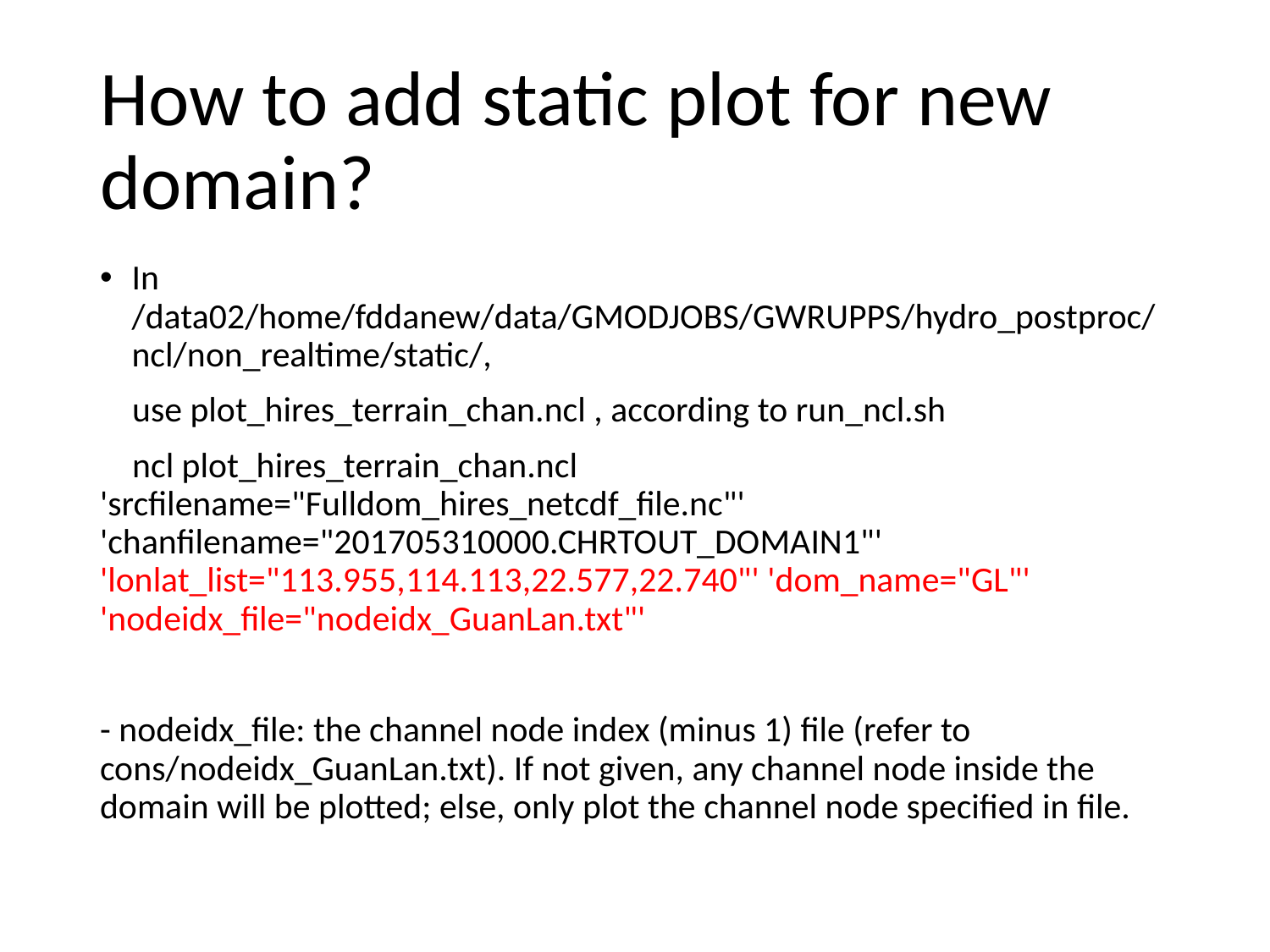

# How to add static plot for new domain?
In /data02/home/fddanew/data/GMODJOBS/GWRUPPS/hydro_postproc/ncl/non_realtime/static/,
    use plot_hires_terrain_chan.ncl , according to run_ncl.sh
    ncl plot_hires_terrain_chan.ncl 'srcfilename="Fulldom_hires_netcdf_file.nc"' 'chanfilename="201705310000.CHRTOUT_DOMAIN1"' 'lonlat_list="113.955,114.113,22.577,22.740"' 'dom_name="GL"' 'nodeidx_file="nodeidx_GuanLan.txt"'

- nodeidx_file: the channel node index (minus 1) file (refer to cons/nodeidx_GuanLan.txt). If not given, any channel node inside the domain will be plotted; else, only plot the channel node specified in file.